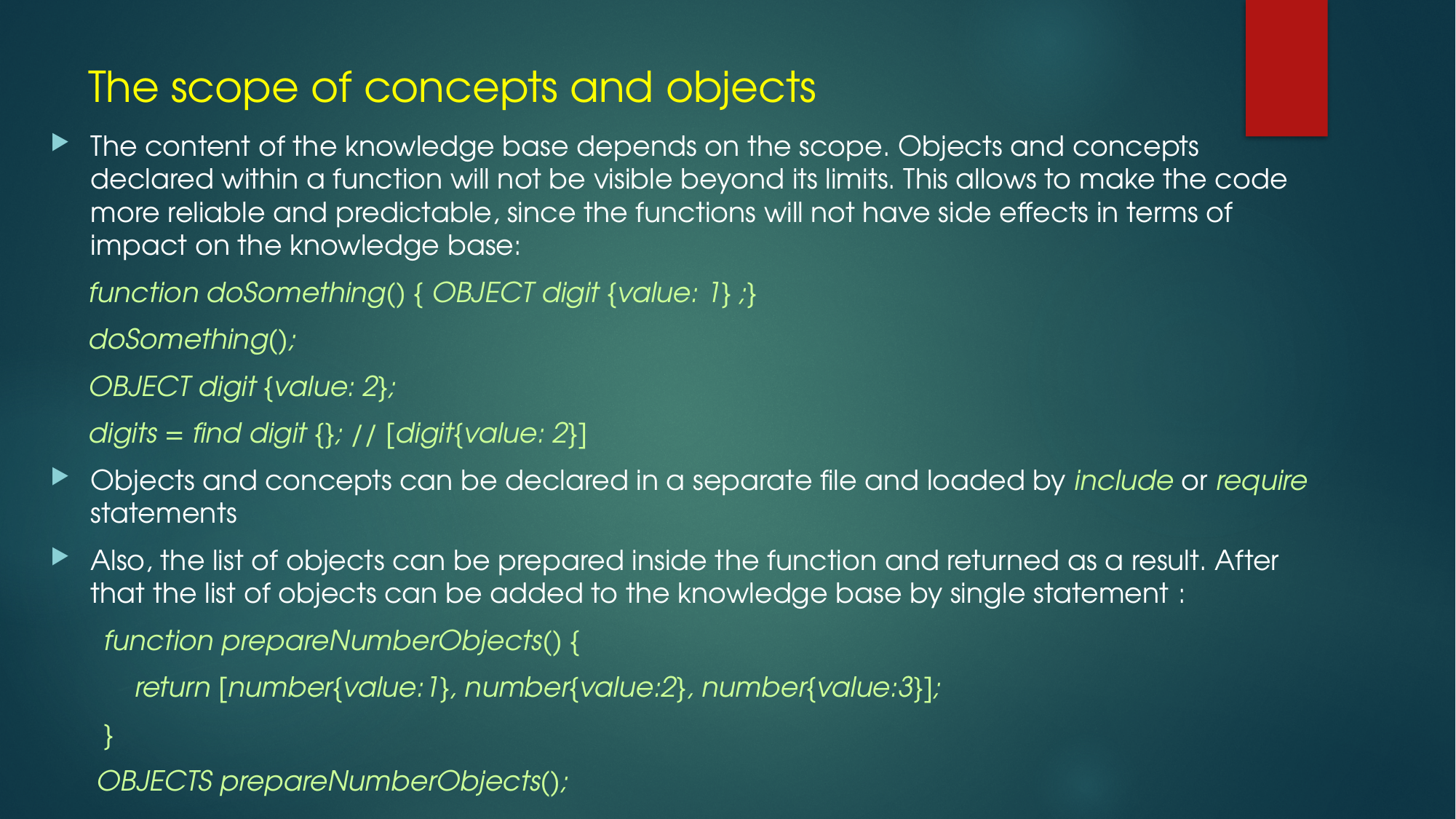

# The scope of concepts and objects
The content of the knowledge base depends on the scope. Objects and concepts declared within a function will not be visible beyond its limits. This allows to make the code more reliable and predictable, since the functions will not have side effects in terms of impact on the knowledge base:
     function doSomething() { OBJECT digit {value: 1} ;}
     doSomething();
     OBJECT digit {value: 2};
     digits = find digit {}; // [digit{value: 2}]
Objects and concepts can be declared in a separate file and loaded by include or require statements
Also, the list of objects can be prepared inside the function and returned as a result. After that the list of objects can be added to the knowledge base by single statement :
       function prepareNumberObjects() {
           return [number{value:1}, number{value:2}, number{value:3}];
       }
      OBJECTS prepareNumberObjects();